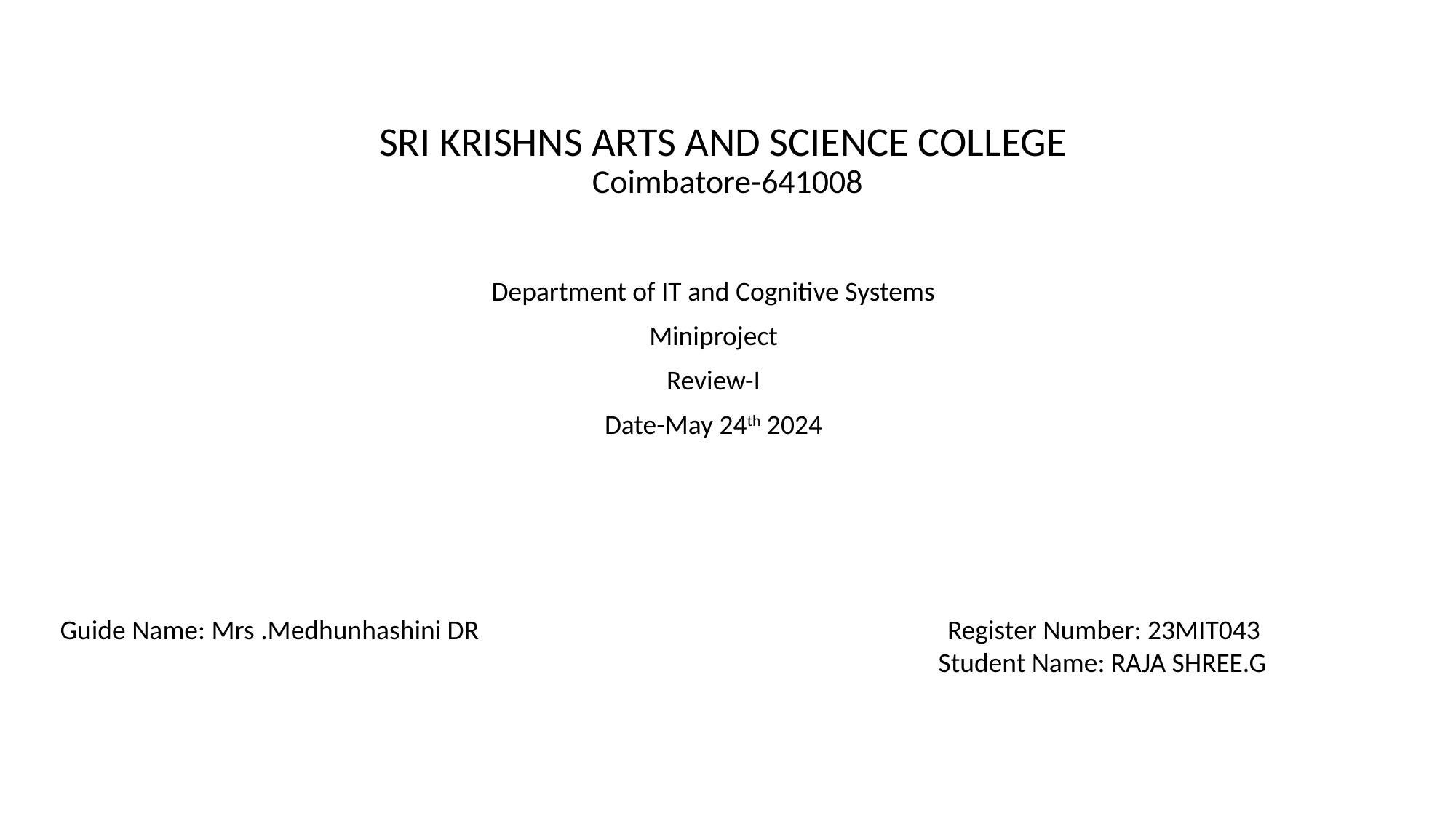

# SRI KRISHNS ARTS AND SCIENCE COLLEGE Coimbatore-641008
Department of IT and Cognitive Systems
Miniproject
Review-I
Date-May 24th 2024
Guide Name: Mrs .Medhunhashini DR                                                                            Register Number: 23MIT043
                                                                                                                                              Student Name: RAJA SHREE.G